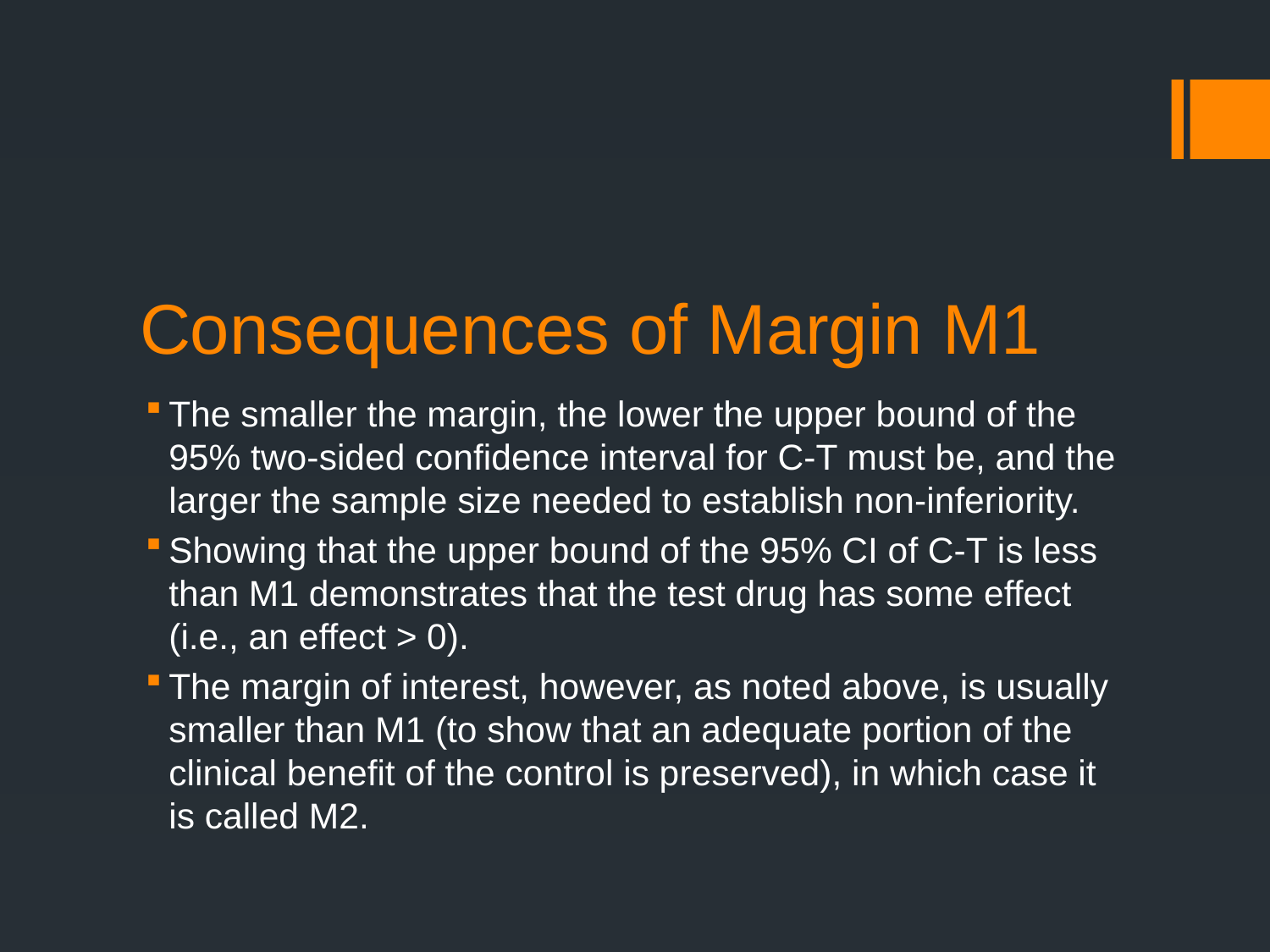

# Consequences of Margin M1
The smaller the margin, the lower the upper bound of the 95% two-sided confidence interval for C-T must be, and the larger the sample size needed to establish non-inferiority.
Showing that the upper bound of the 95% CI of C-T is less than M1 demonstrates that the test drug has some effect (i.e., an effect > 0).
The margin of interest, however, as noted above, is usually smaller than M1 (to show that an adequate portion of the clinical benefit of the control is preserved), in which case it is called M2.